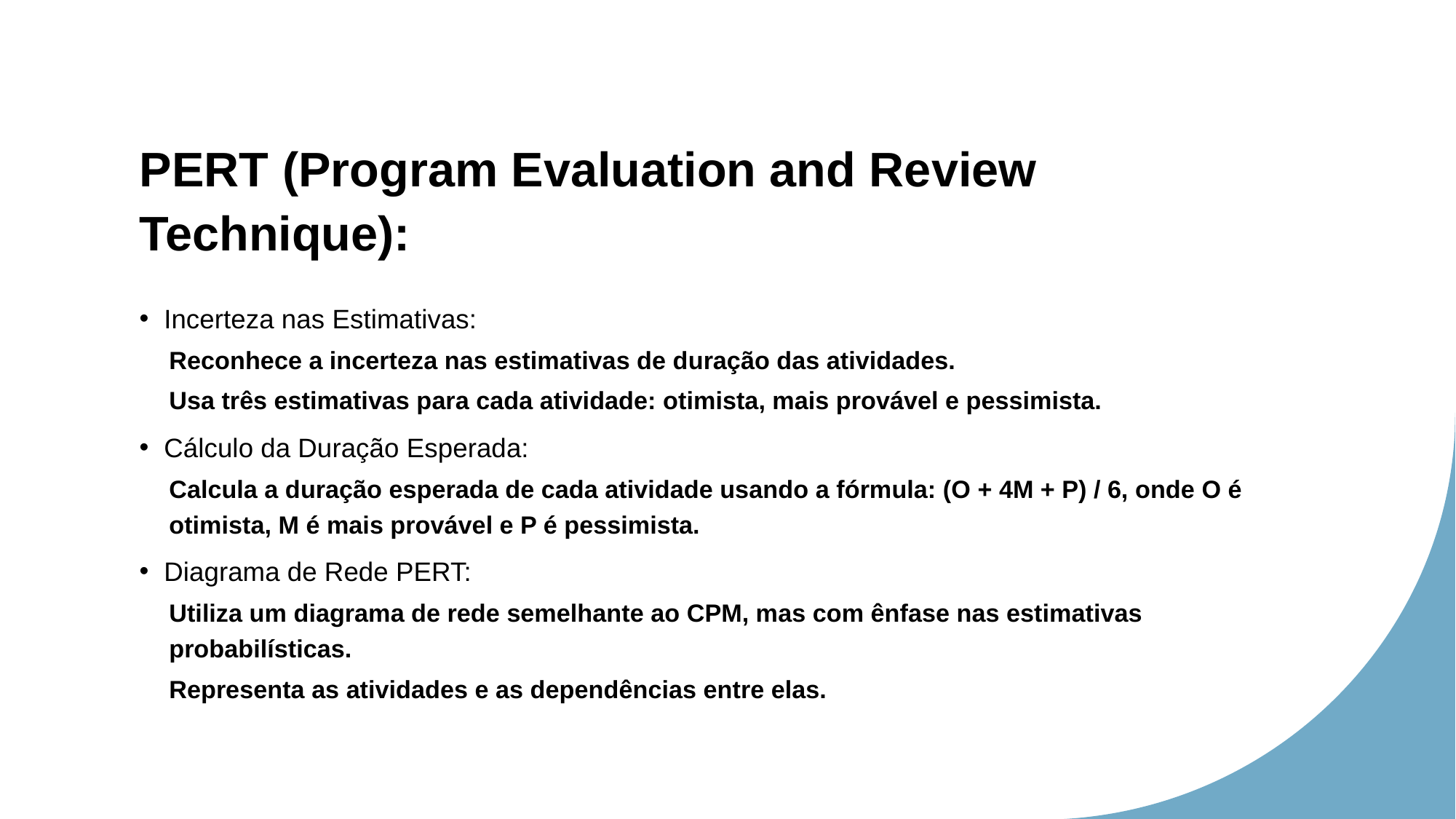

# PERT (Program Evaluation and Review Technique):
Incerteza nas Estimativas:
Reconhece a incerteza nas estimativas de duração das atividades.
Usa três estimativas para cada atividade: otimista, mais provável e pessimista.
Cálculo da Duração Esperada:
Calcula a duração esperada de cada atividade usando a fórmula: (O + 4M + P) / 6, onde O é otimista, M é mais provável e P é pessimista.
Diagrama de Rede PERT:
Utiliza um diagrama de rede semelhante ao CPM, mas com ênfase nas estimativas probabilísticas.
Representa as atividades e as dependências entre elas.